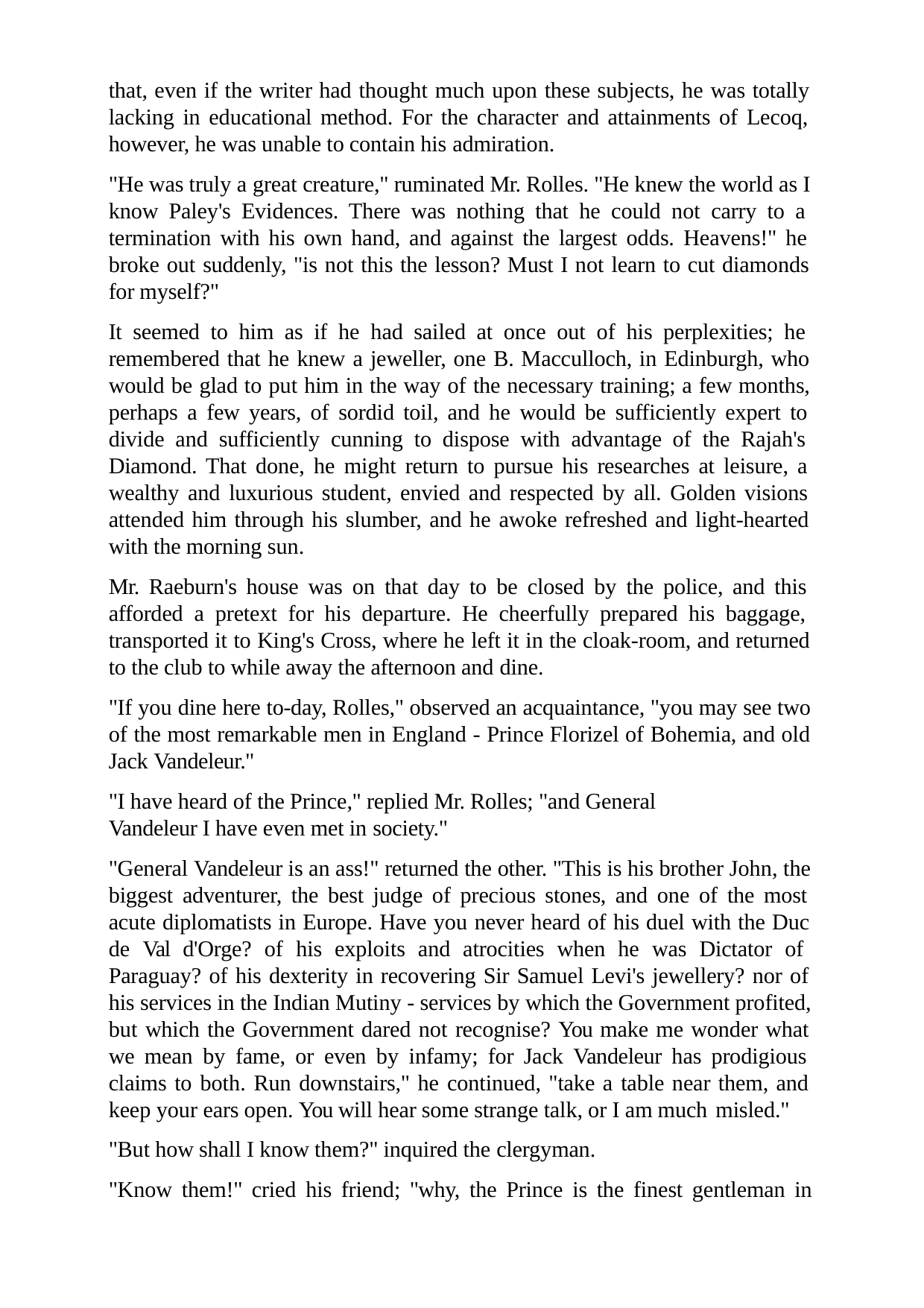

that, even if the writer had thought much upon these subjects, he was totally  lacking in educational method. For the character and attainments of Lecoq,  however, he was unable to contain his admiration.
"He was truly a great creature," ruminated Mr. Rolles. "He knew the world as I  know Paley's Evidences. There was nothing that he could not carry to a  termination with his own hand, and against the largest odds. Heavens!" he  broke out suddenly, "is not this the lesson? Must I not learn to cut diamonds  for myself?"
It seemed to him as if he had sailed at once out of his perplexities; he  remembered that he knew a jeweller, one B. Macculloch, in Edinburgh, who  would be glad to put him in the way of the necessary training; a few months,  perhaps a few years, of sordid toil, and he would be sufficiently expert to  divide and sufficiently cunning to dispose with advantage of the Rajah's  Diamond. That done, he might return to pursue his researches at leisure, a  wealthy and luxurious student, envied and respected by all. Golden visions  attended him through his slumber, and he awoke refreshed and light-hearted  with the morning sun.
Mr. Raeburn's house was on that day to be closed by the police, and this  afforded a pretext for his departure. He cheerfully prepared his baggage,  transported it to King's Cross, where he left it in the cloak-room, and returned  to the club to while away the afternoon and dine.
"If you dine here to-day, Rolles," observed an acquaintance, "you may see two  of the most remarkable men in England - Prince Florizel of Bohemia, and old  Jack Vandeleur."
"I have heard of the Prince," replied Mr. Rolles; "and General  Vandeleur I have even met in society."
"General Vandeleur is an ass!" returned the other. "This is his brother John, the  biggest adventurer, the best judge of precious stones, and one of the most  acute diplomatists in Europe. Have you never heard of his duel with the Duc  de Val d'Orge? of his exploits and atrocities when he was Dictator of  Paraguay? of his dexterity in recovering Sir Samuel Levi's jewellery? nor of  his services in the Indian Mutiny - services by which the Government profited,  but which the Government dared not recognise? You make me wonder what  we mean by fame, or even by infamy; for Jack Vandeleur has prodigious  claims to both. Run downstairs," he continued, "take a table near them, and  keep your ears open. You will hear some strange talk, or I am much misled."
"But how shall I know them?" inquired the clergyman.
"Know them!" cried his friend; "why, the Prince is the finest gentleman in